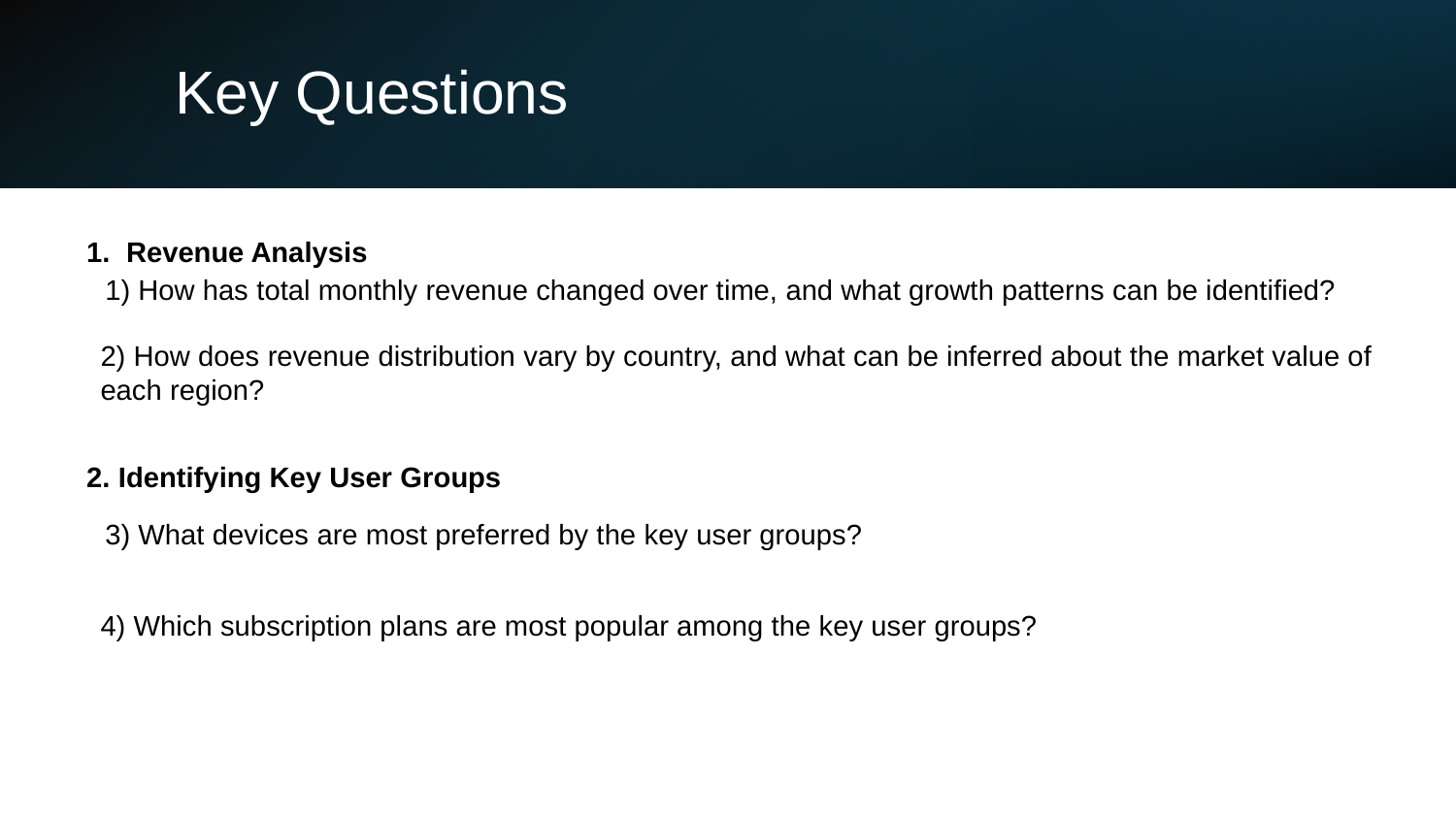

# Key Questions
1.  Revenue Analysis

1) How has total monthly revenue changed over time, and what growth patterns can be identified?

2) How does revenue distribution vary by country, and what can be inferred about the market value of each region?

3) What devices are most preferred by the key user groups?

4) Which subscription plans are most popular among the key user groups?
2. Identifying Key User Groups